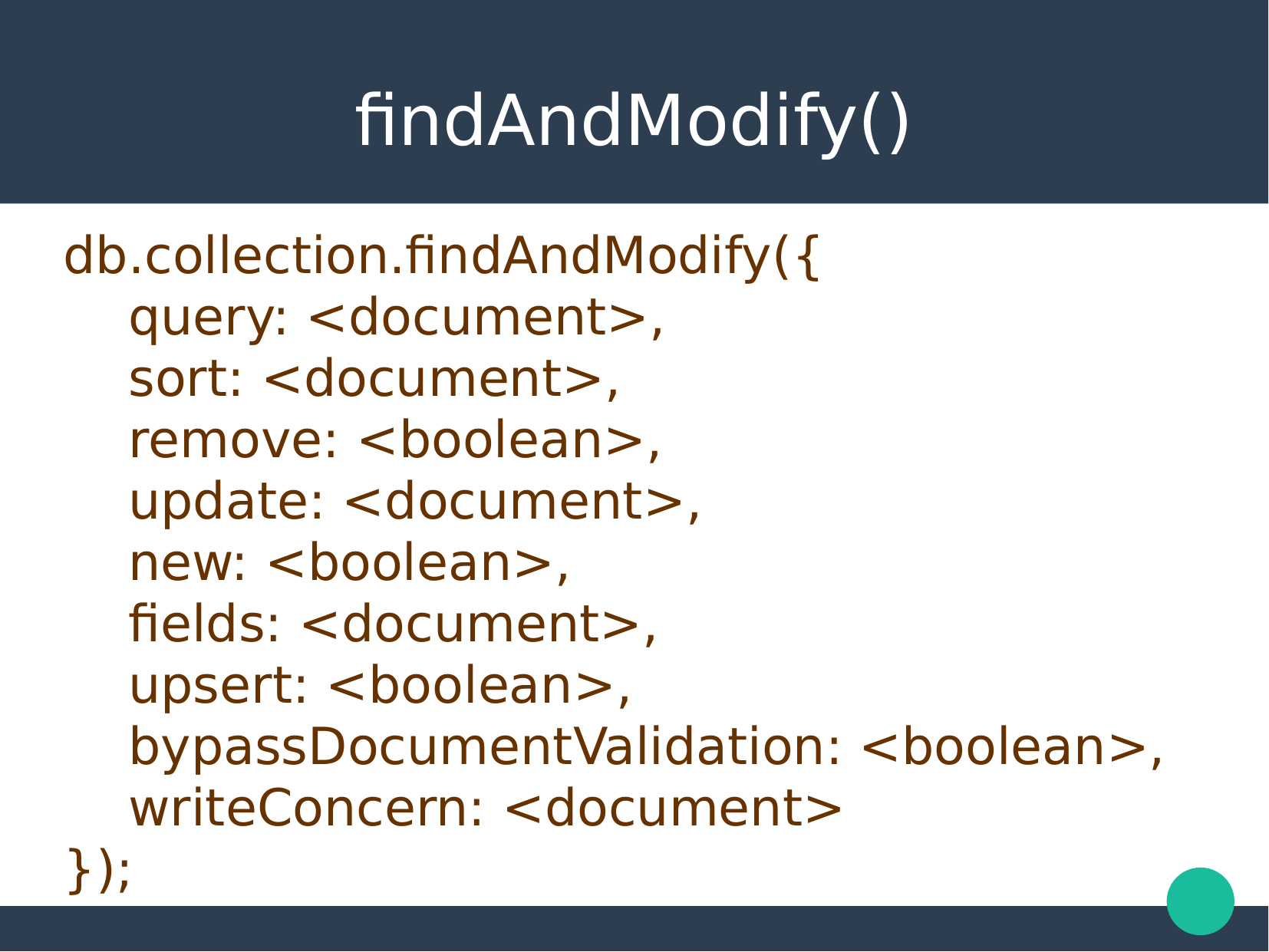

findAndModify()
db.collection.findAndModify({
    query: <document>,
    sort: <document>,
    remove: <boolean>,
    update: <document>,
    new: <boolean>,
    fields: <document>,
    upsert: <boolean>,
    bypassDocumentValidation: <boolean>,
    writeConcern: <document>
});